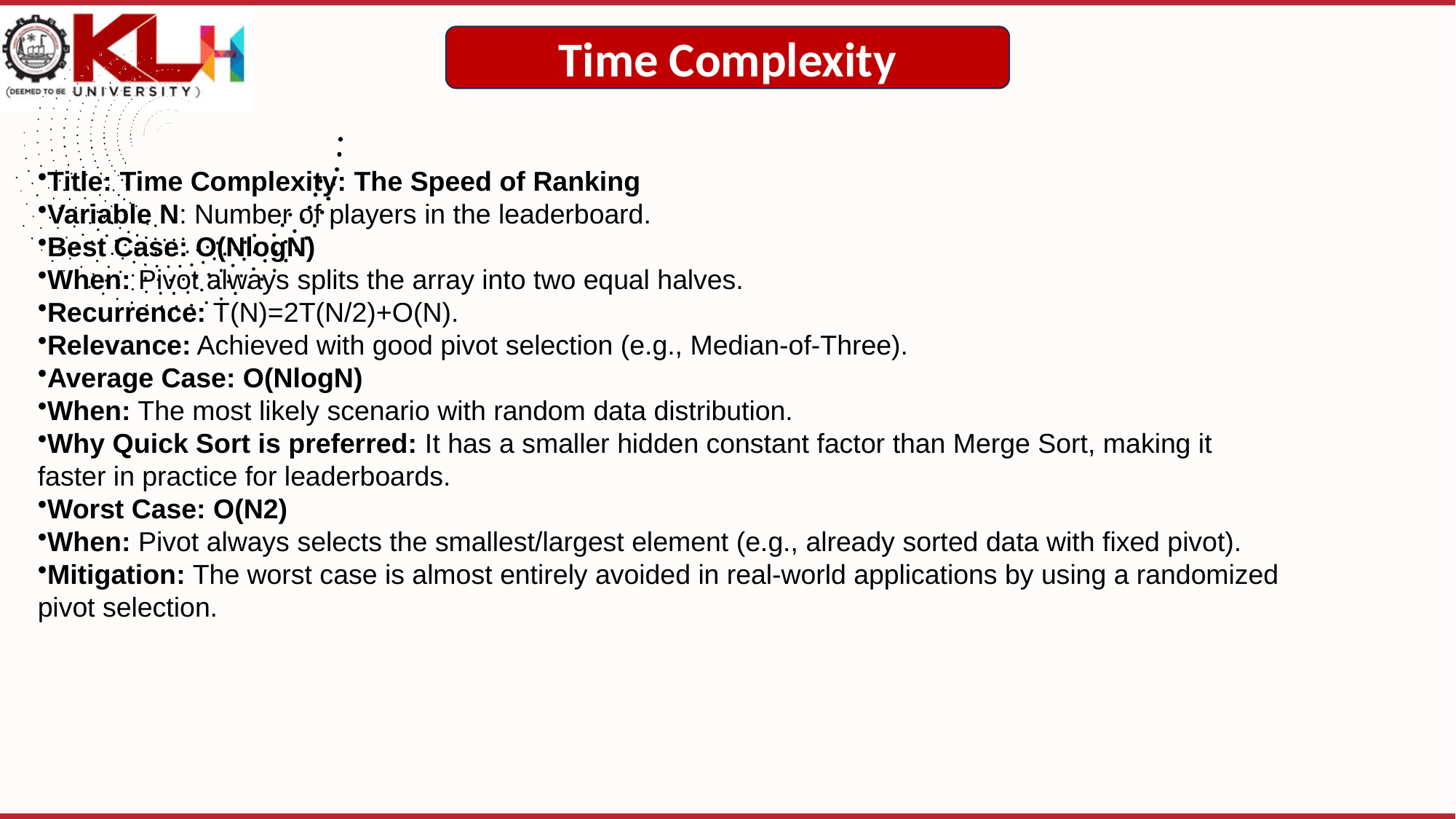

Time Complexity

Title: Time Complexity: The Speed of Ranking
Variable N: Number of players in the leaderboard.
Best Case: O(NlogN)
When: Pivot always splits the array into two equal halves.
Recurrence: T(N)=2T(N/2)+O(N).
Relevance: Achieved with good pivot selection (e.g., Median-of-Three).
Average Case: O(NlogN)
When: The most likely scenario with random data distribution.
Why Quick Sort is preferred: It has a smaller hidden constant factor than Merge Sort, making it faster in practice for leaderboards.
Worst Case: O(N2)
When: Pivot always selects the smallest/largest element (e.g., already sorted data with fixed pivot).
Mitigation: The worst case is almost entirely avoided in real-world applications by using a randomized pivot selection.